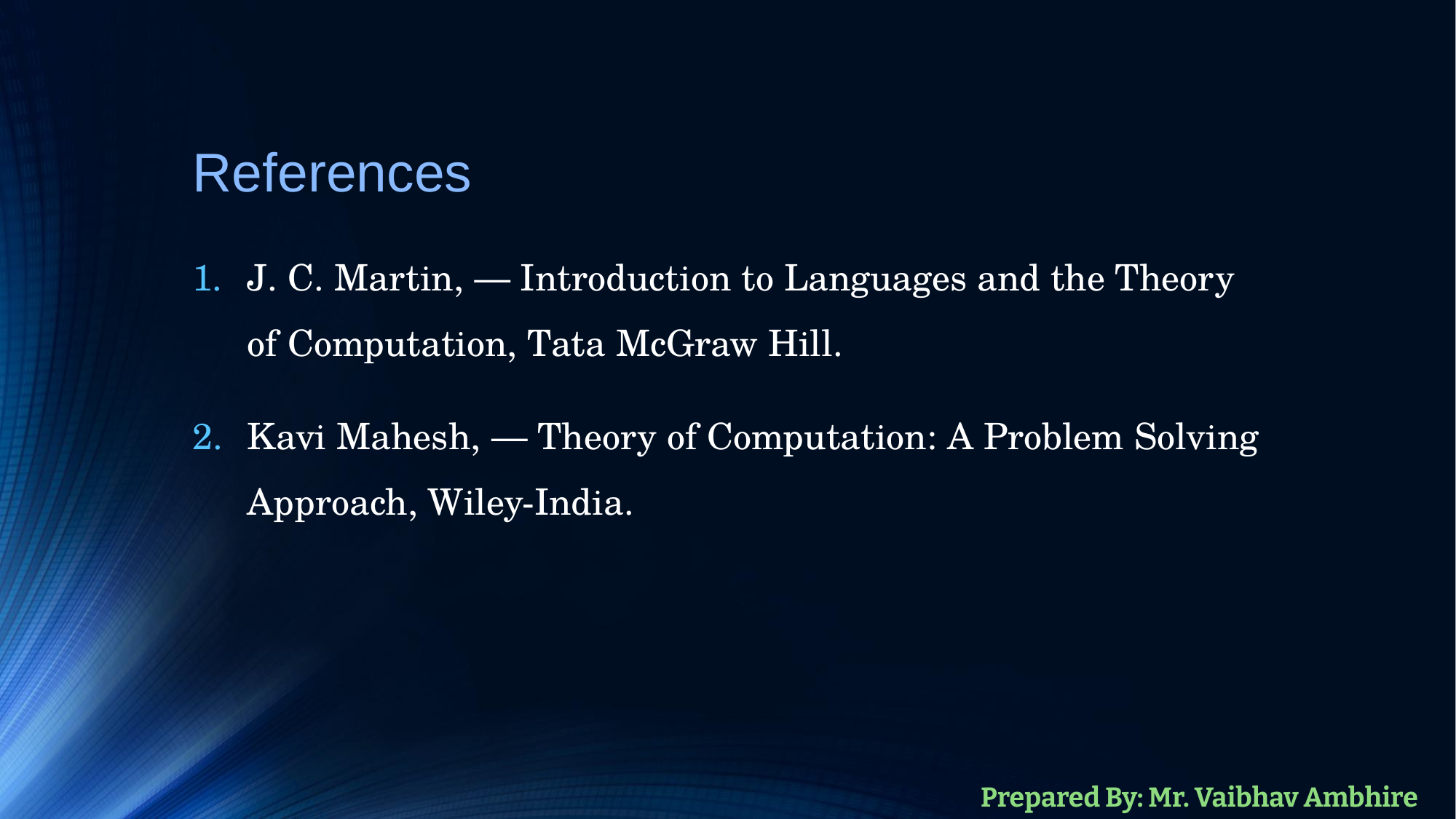

# References
J. C. Martin, ― Introduction to Languages and the Theory of Computation, Tata McGraw Hill.
Kavi Mahesh, ― Theory of Computation: A Problem Solving Approach, Wiley-India.